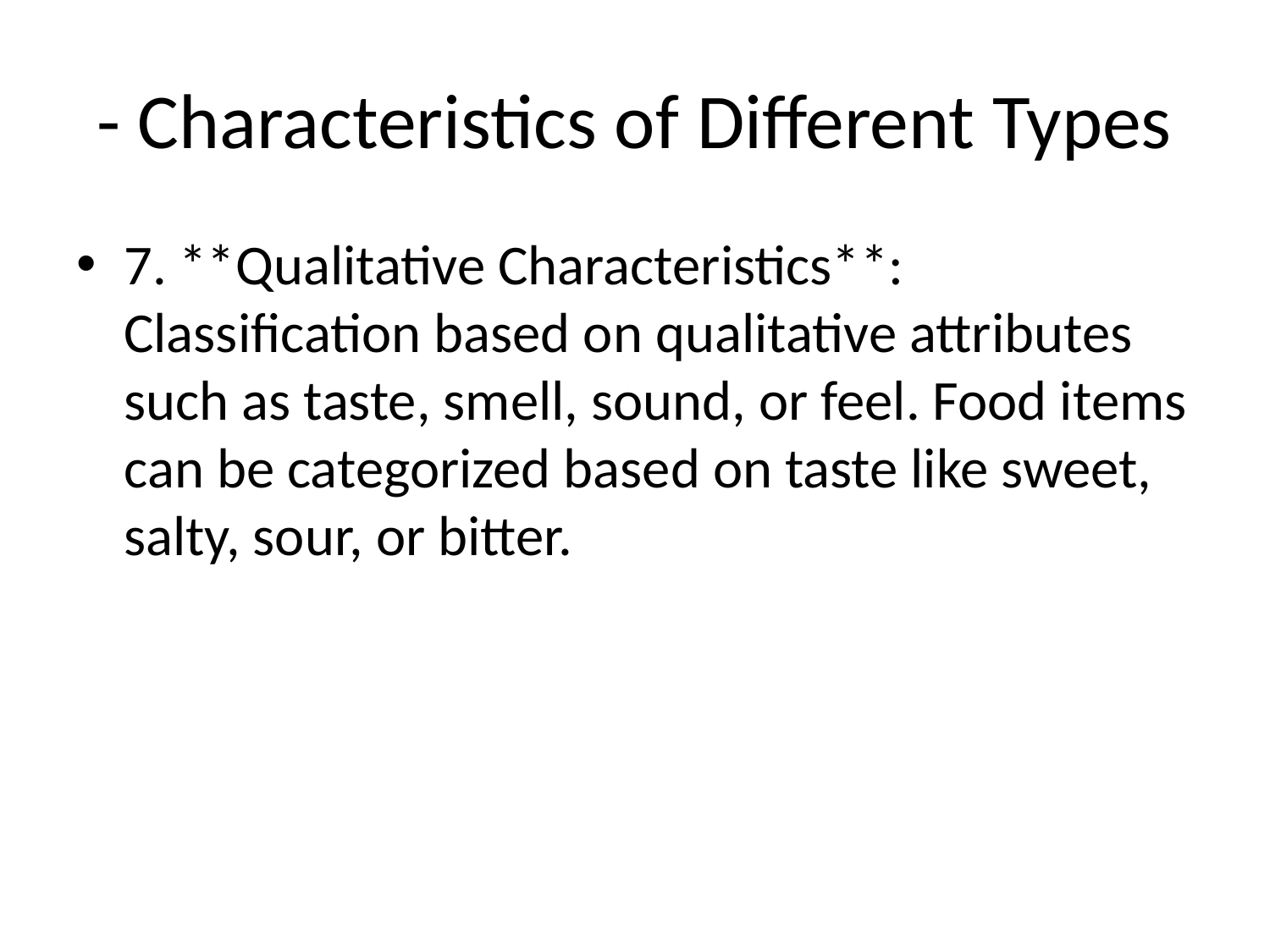

# - Characteristics of Different Types
7. **Qualitative Characteristics**: Classification based on qualitative attributes such as taste, smell, sound, or feel. Food items can be categorized based on taste like sweet, salty, sour, or bitter.